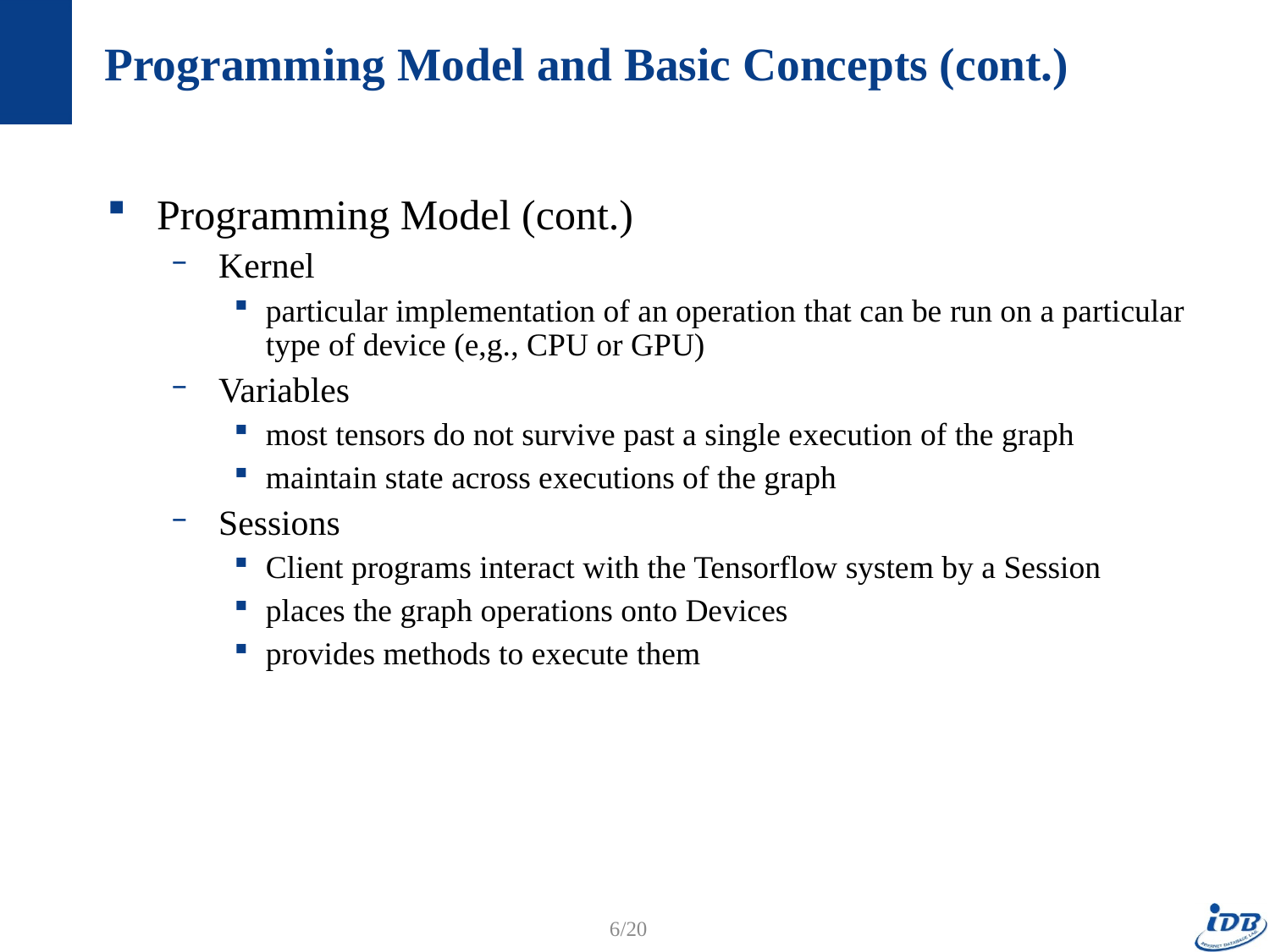

# Programming Model and Basic Concepts (cont.)
Programming Model (cont.)
Kernel
particular implementation of an operation that can be run on a particular type of device (e,g., CPU or GPU)
Variables
most tensors do not survive past a single execution of the graph
maintain state across executions of the graph
Sessions
Client programs interact with the Tensorflow system by a Session
places the graph operations onto Devices
provides methods to execute them

6/20